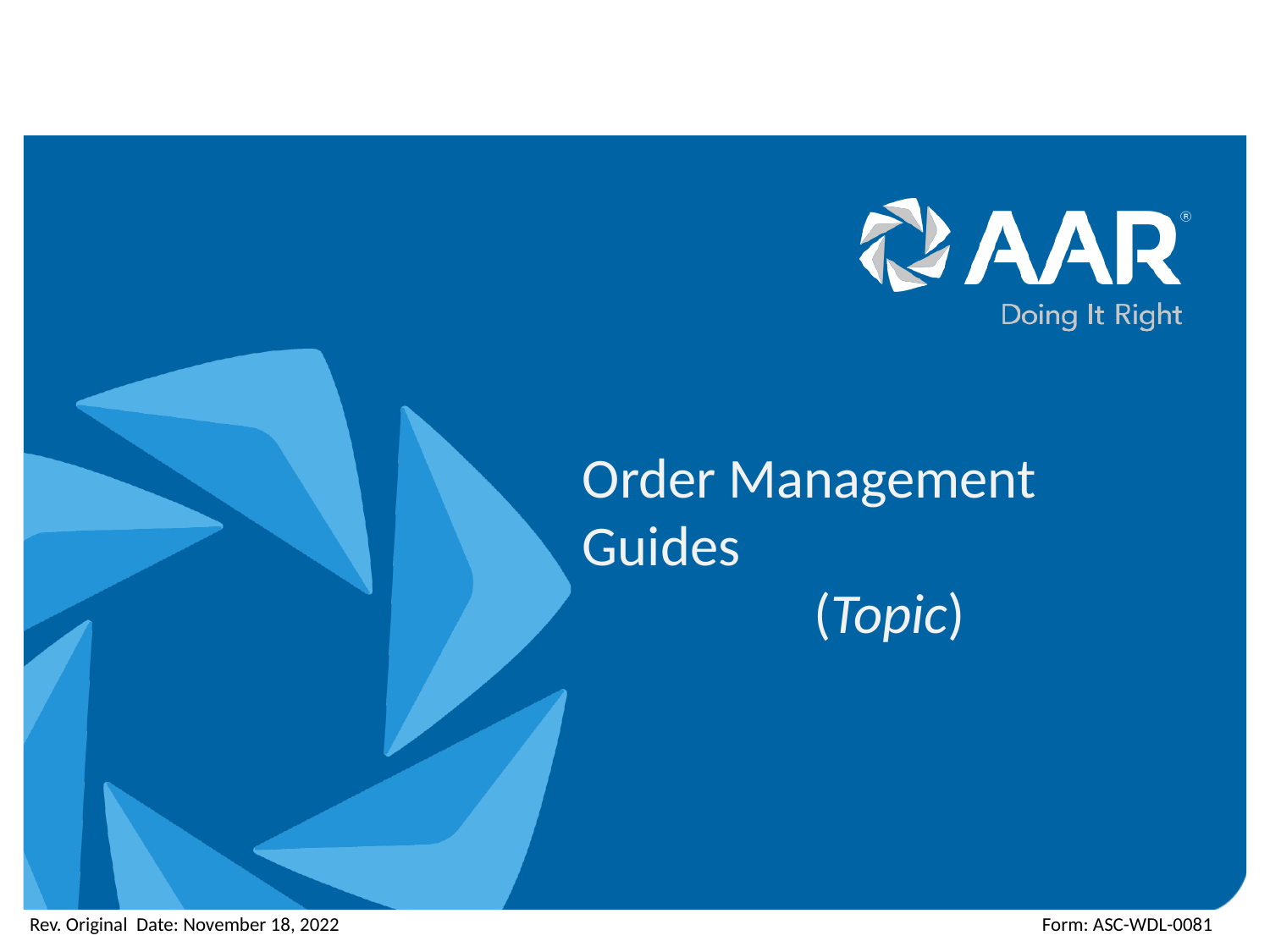

Order Management Guides
(Topic)
Rev. Original  Date: November 18, 2022                                                                                                                                                               Form: ASC-WDL-0081